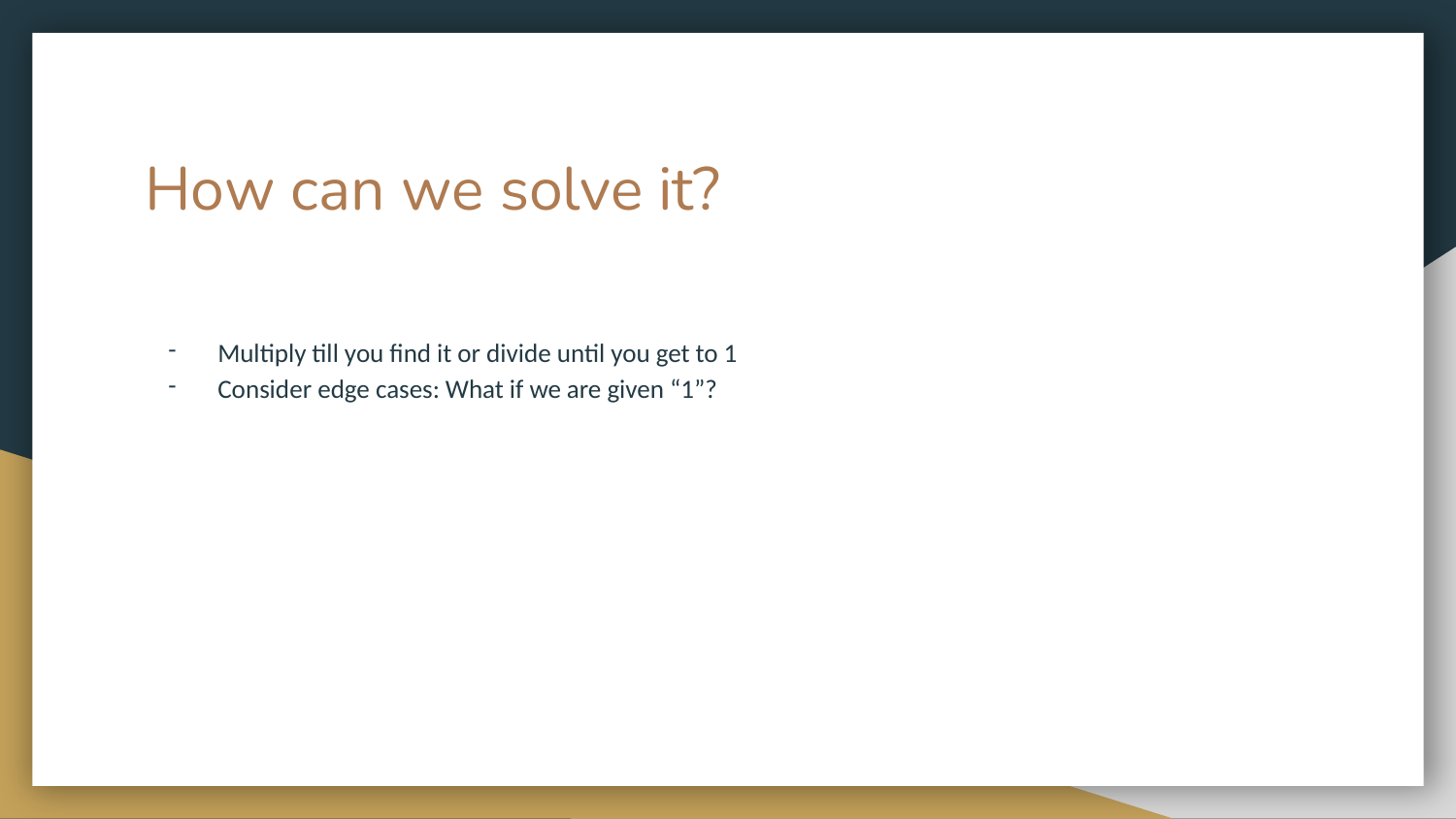

# How can we solve it?
Multiply till you find it or divide until you get to 1
Consider edge cases: What if we are given “1”?